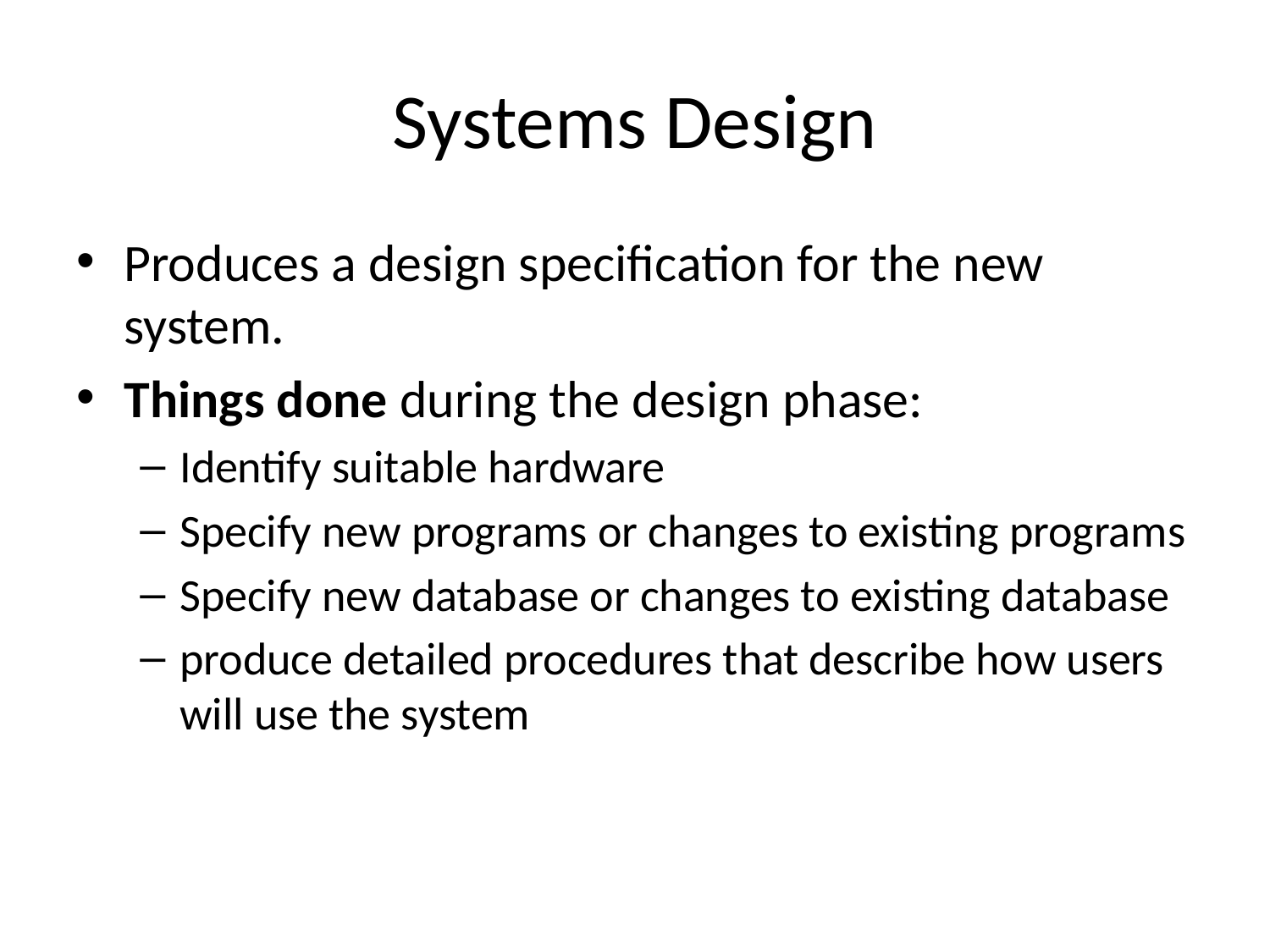

# Systems Design
Produces a design specification for the new system.
Things done during the design phase:
Identify suitable hardware
Specify new programs or changes to existing programs
Specify new database or changes to existing database
produce detailed procedures that describe how users will use the system